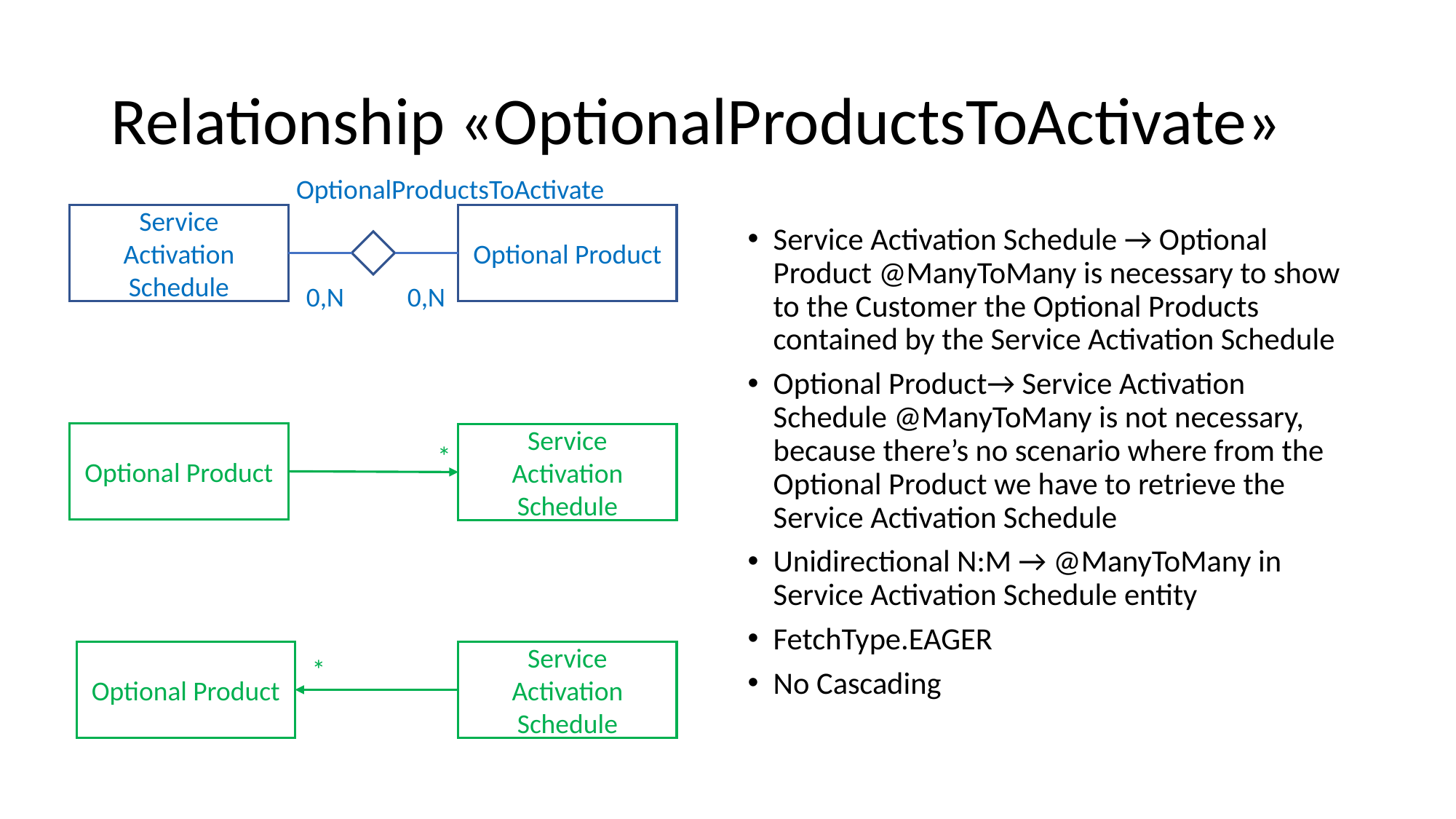

# Relationship «OptionalProductsToActivate»
OptionalProductsToActivate
Service Activation Schedule
Optional Product
Service Activation Schedule → Optional Product @ManyToMany is necessary to show to the Customer the Optional Products contained by the Service Activation Schedule
Optional Product→ Service Activation Schedule @ManyToMany is not necessary, because there’s no scenario where from the Optional Product we have to retrieve the Service Activation Schedule
Unidirectional N:M → @ManyToMany in Service Activation Schedule entity
FetchType.EAGER
No Cascading

0,N
0,N
Optional Product
Service Activation Schedule
*
Optional Product
Service Activation Schedule
*